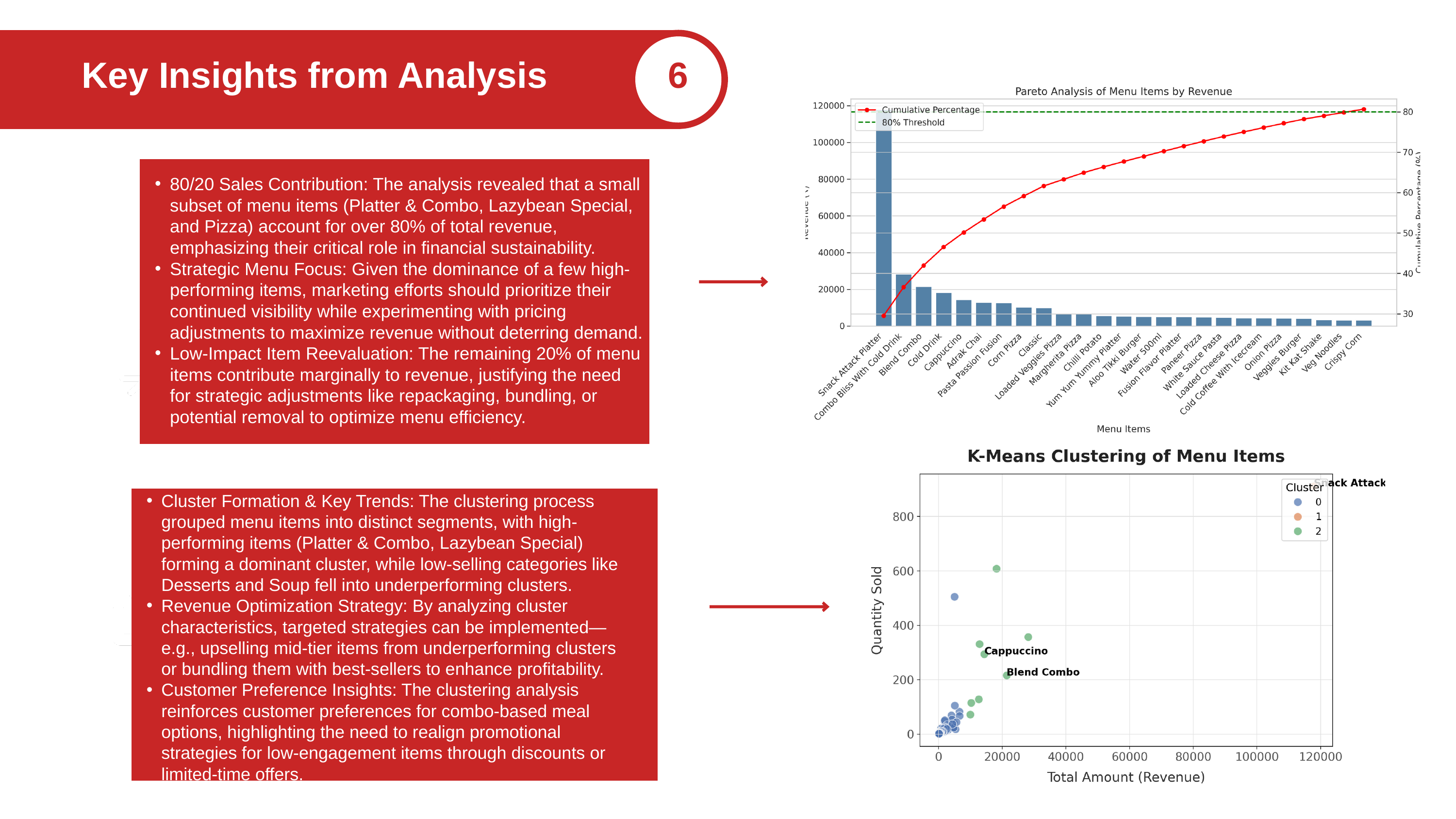

Key Insights from Analysis
6

80/20 Sales Contribution: The analysis revealed that a small subset of menu items (Platter & Combo, Lazybean Special, and Pizza) account for over 80% of total revenue, emphasizing their critical role in financial sustainability.
Strategic Menu Focus: Given the dominance of a few high-performing items, marketing efforts should prioritize their continued visibility while experimenting with pricing adjustments to maximize revenue without deterring demand.
Low-Impact Item Reevaluation: The remaining 20% of menu items contribute marginally to revenue, justifying the need for strategic adjustments like repackaging, bundling, or potential removal to optimize menu efficiency.

Cluster Formation & Key Trends: The clustering process grouped menu items into distinct segments, with high-performing items (Platter & Combo, Lazybean Special) forming a dominant cluster, while low-selling categories like Desserts and Soup fell into underperforming clusters.
Revenue Optimization Strategy: By analyzing cluster characteristics, targeted strategies can be implemented—e.g., upselling mid-tier items from underperforming clusters or bundling them with best-sellers to enhance profitability.
Customer Preference Insights: The clustering analysis reinforces customer preferences for combo-based meal options, highlighting the need to realign promotional strategies for low-engagement items through discounts or limited-time offers.